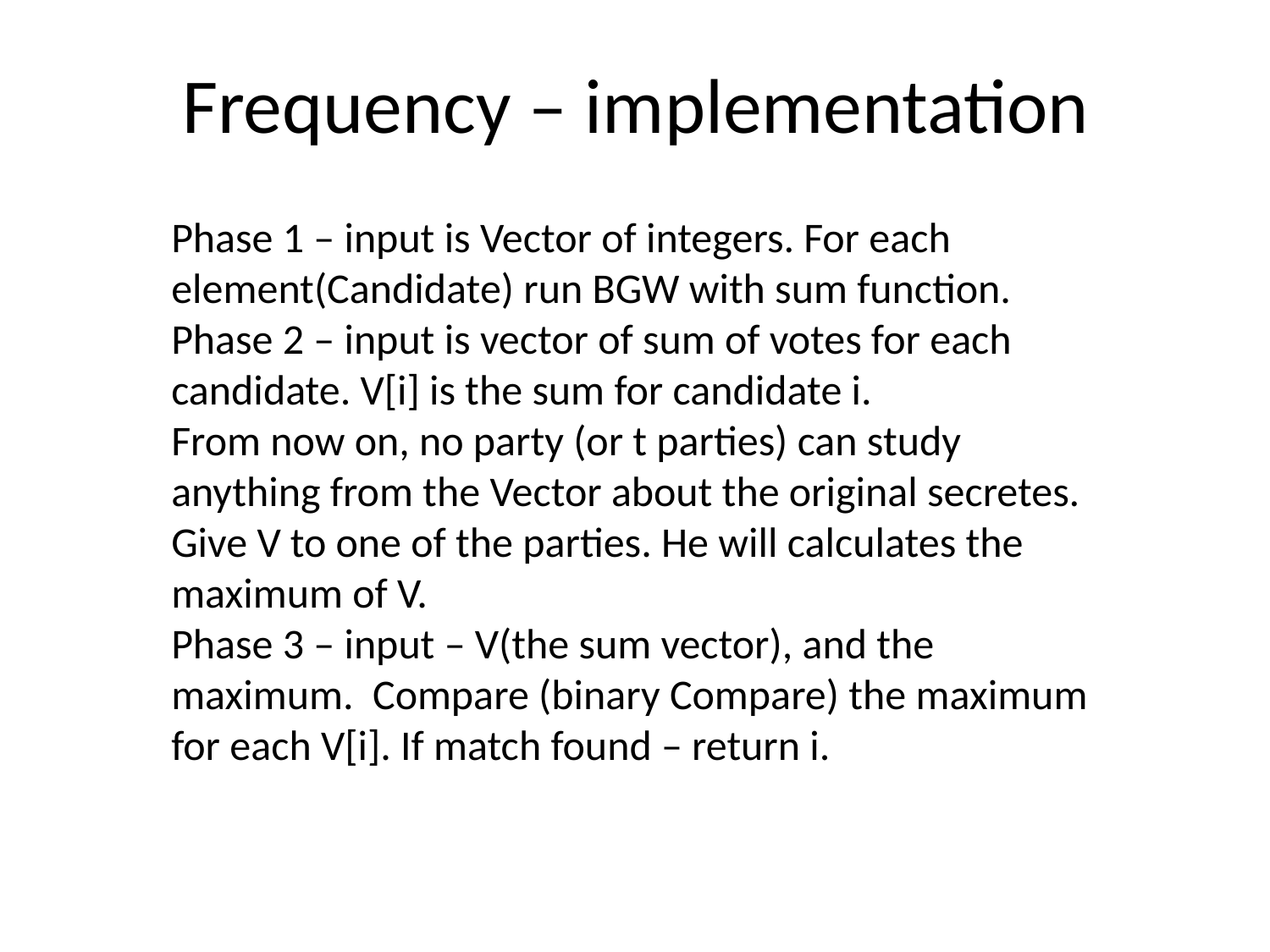

# Frequency – implementation
Phase 1 – input is Vector of integers. For each element(Candidate) run BGW with sum function.
Phase 2 – input is vector of sum of votes for each candidate. V[i] is the sum for candidate i.
From now on, no party (or t parties) can study anything from the Vector about the original secretes.
Give V to one of the parties. He will calculates the maximum of V.
Phase 3 – input – V(the sum vector), and the maximum.  Compare (binary Compare) the maximum for each V[i]. If match found – return i.